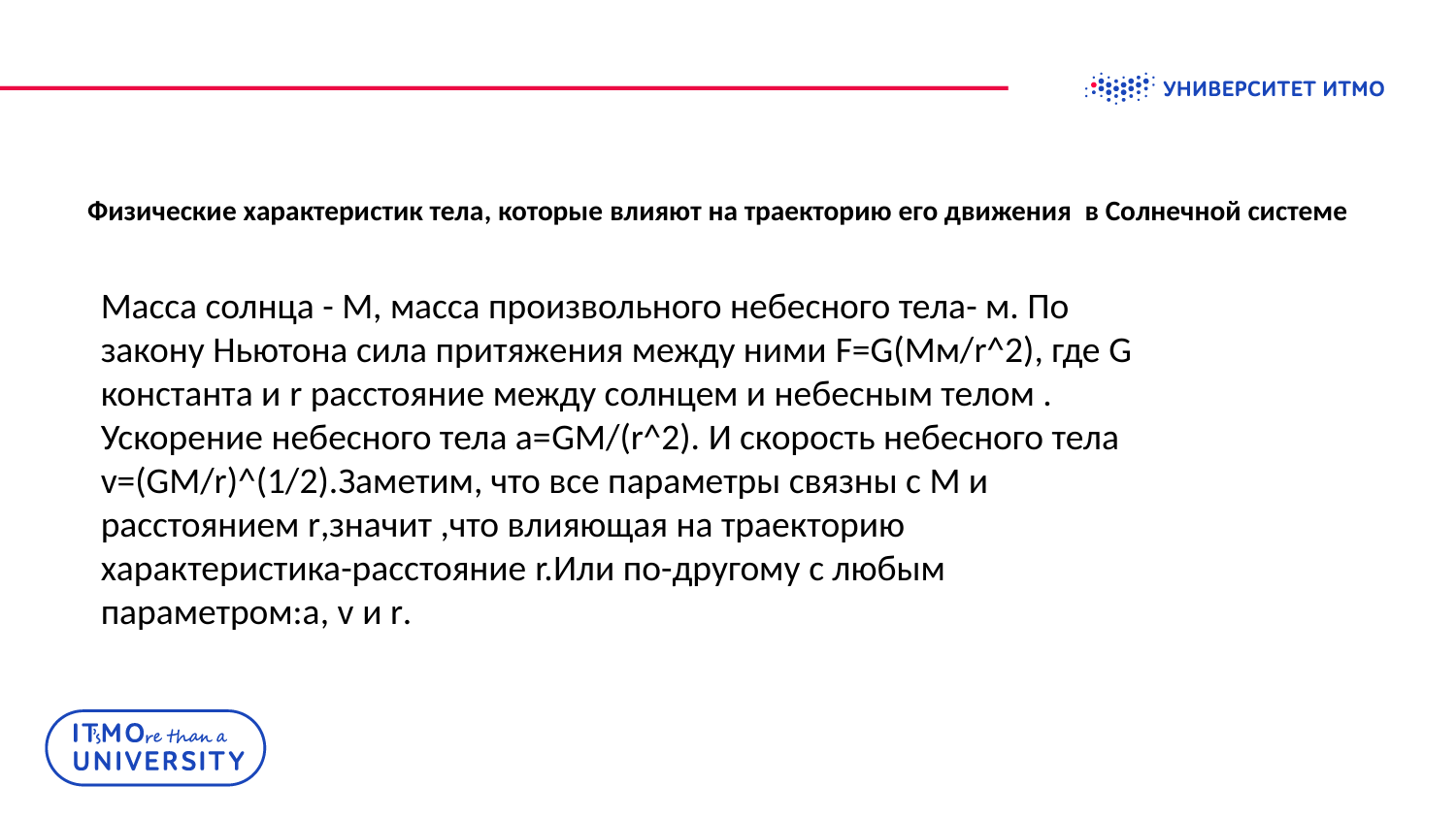

Колонтитул
# Физические характеристик тела, которые влияют на траекторию его движения  в Солнечной системе
Масса солнца - М, масса произвольного небесного тела- м. По закону Ньютона сила притяжения между ними F=G(Мм/r^2), где G константа и r расстояние между солнцем и небесным телом . Ускорение небесного тела а=GМ/(r^2). И скорость небесного тела v=(GM/r)^(1/2).Заметим, что все параметры связны с М и расстоянием r,значит ,что влияющая на траекторию характеристика-расстояние r.Или по-другому c любым параметром:а, v и r.